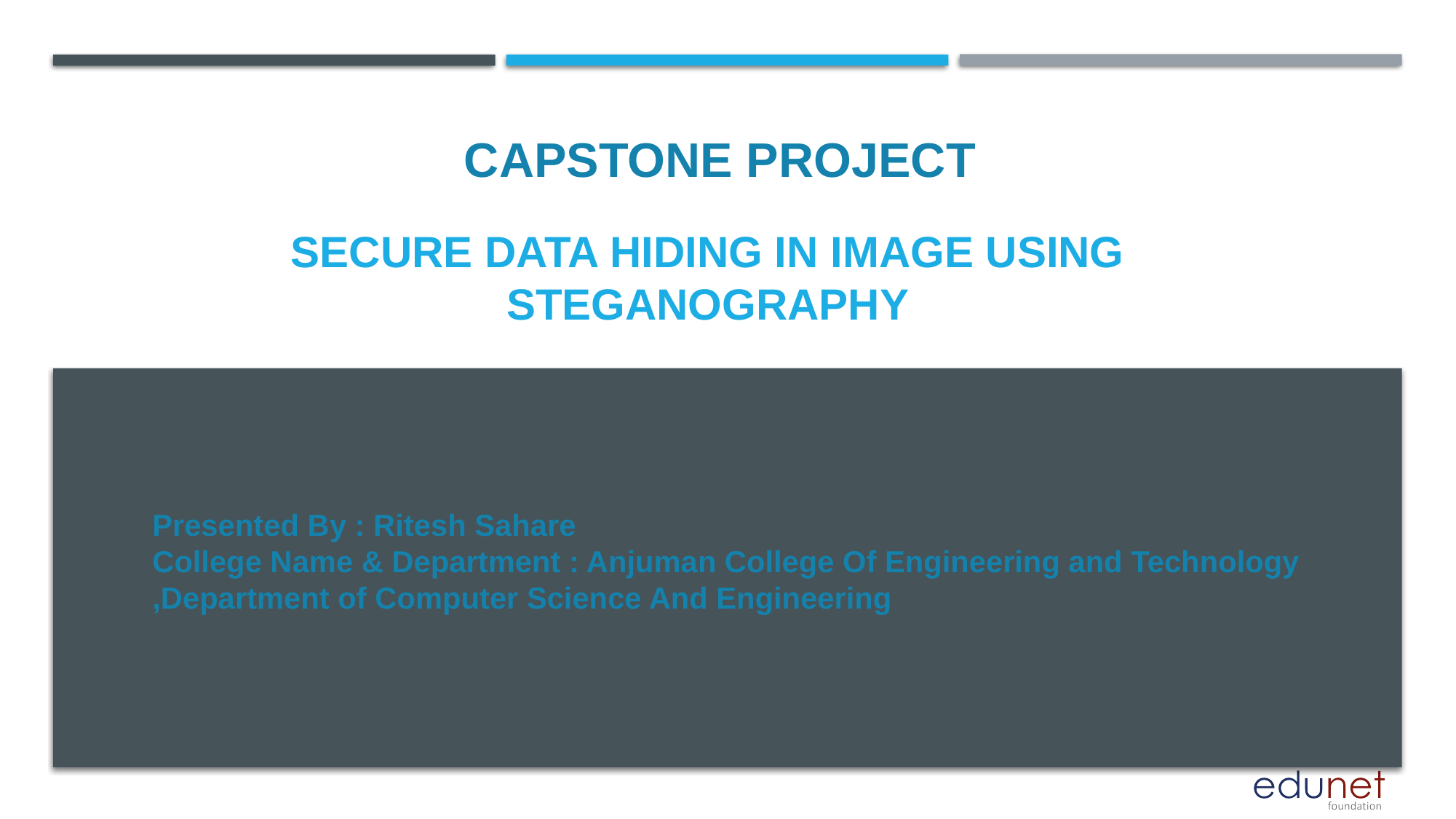

CAPSTONE PROJECT
# Secure Data Hiding in Image Using Steganography
Presented By : Ritesh Sahare
College Name & Department : Anjuman College Of Engineering and Technology ,Department of Computer Science And Engineering